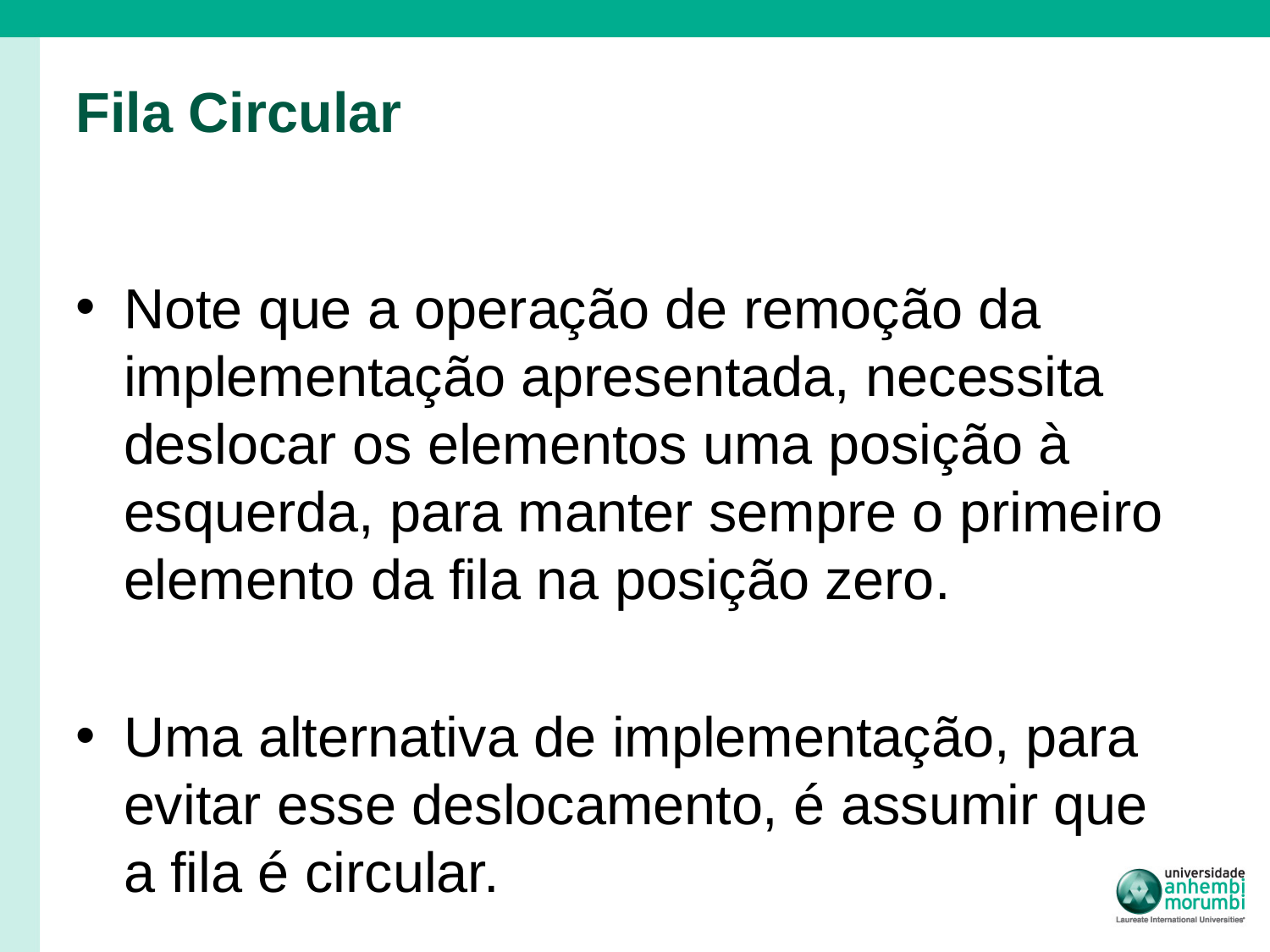

# Fila Circular
Note que a operação de remoção da implementação apresentada, necessita deslocar os elementos uma posição à esquerda, para manter sempre o primeiro elemento da fila na posição zero.

Uma alternativa de implementação, para evitar esse deslocamento, é assumir que a fila é circular.